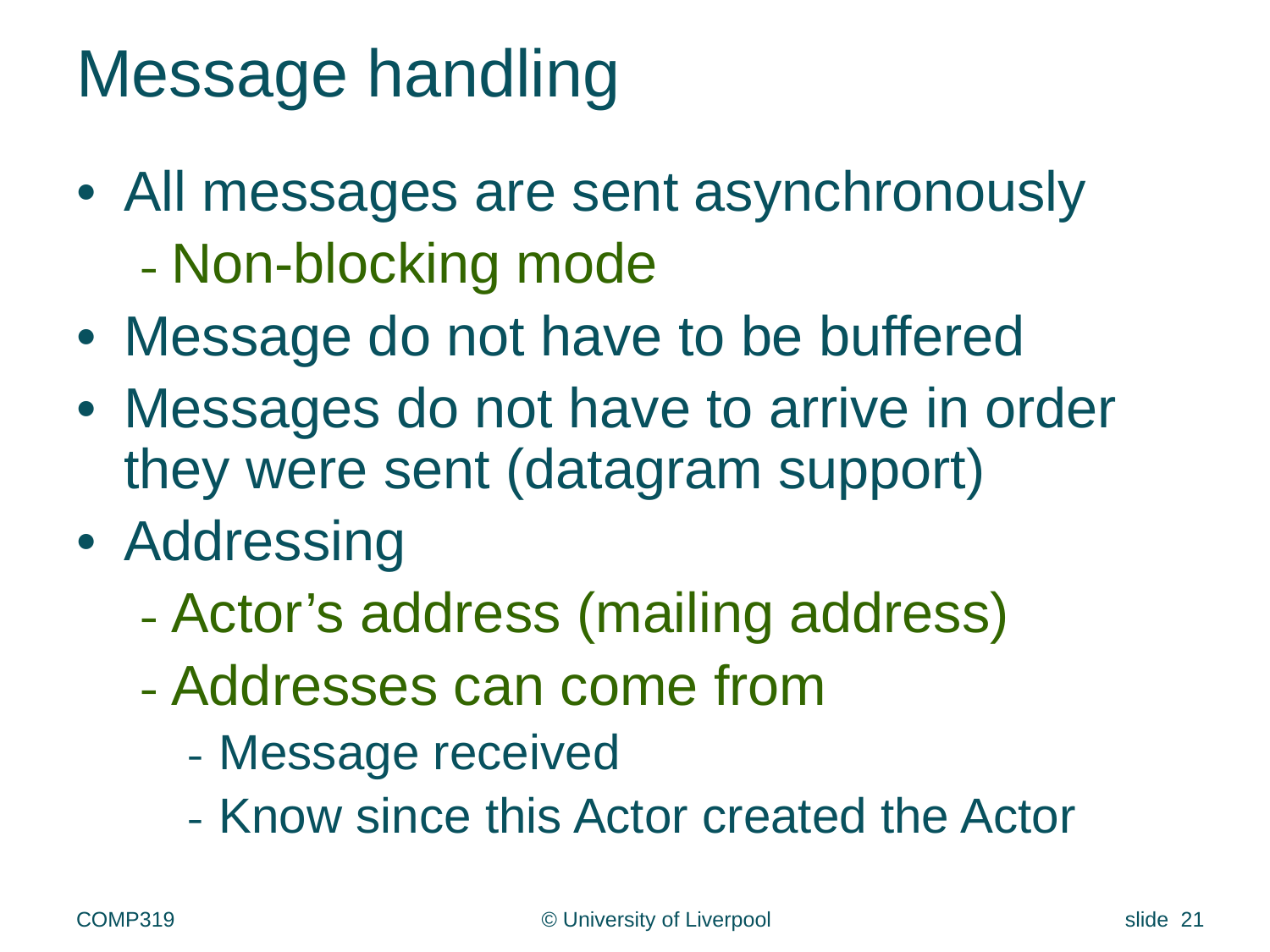

# Message handling
All messages are sent asynchronously
Non-blocking mode
Message do not have to be buffered
Messages do not have to arrive in order they were sent (datagram support)
Addressing
Actor’s address (mailing address)
Addresses can come from
Message received
Know since this Actor created the Actor

COMP319
© University of Liverpool
slide  21